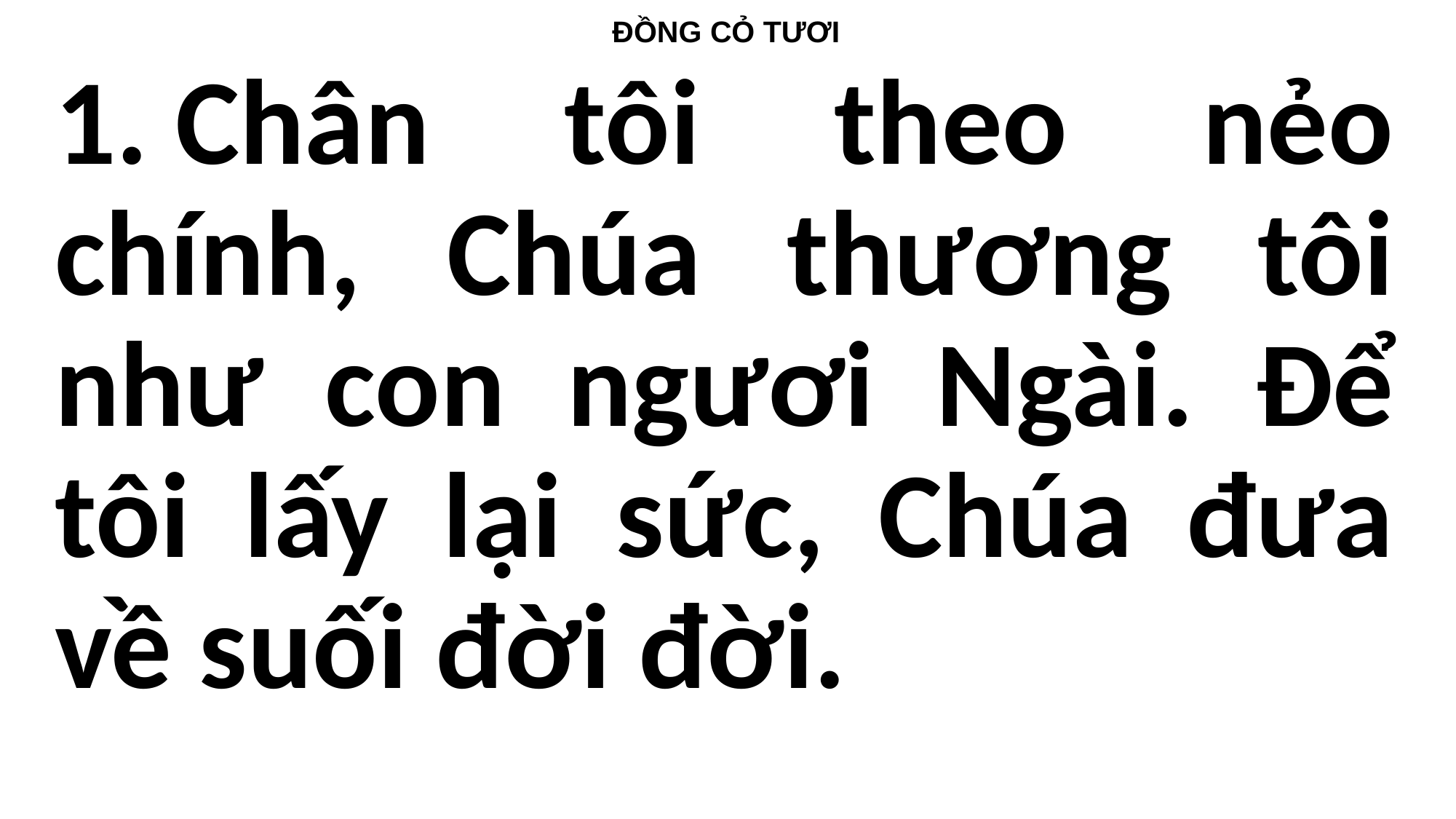

# ĐỒNG CỎ TƯƠI
1. Chân tôi theo nẻo chính, Chúa thương tôi như con ngươi Ngài. Để tôi lấy lại sức, Chúa đưa về suối đời đời.